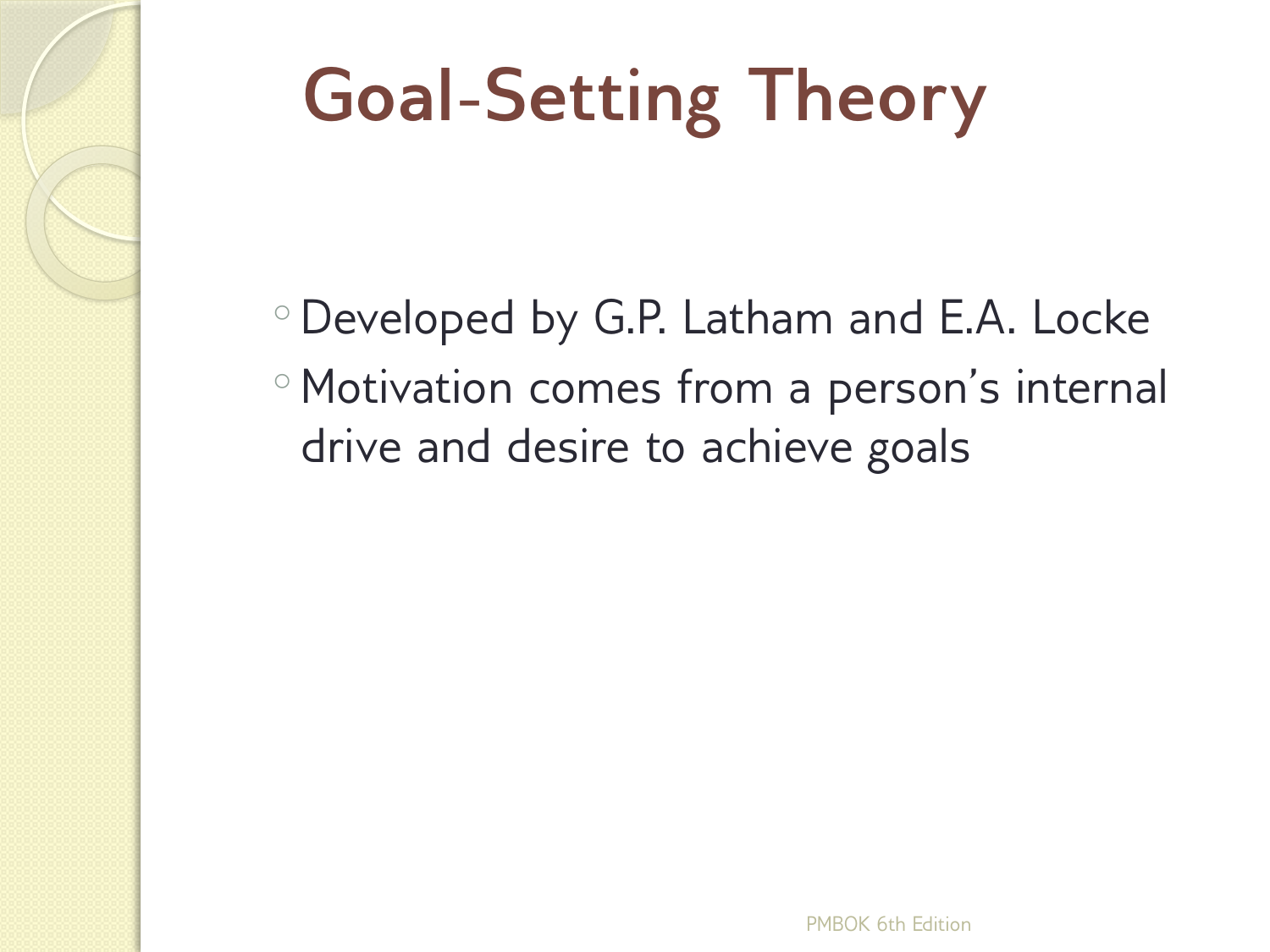

# Goal-Setting Theory

Developed by G.P. Latham and E.A. Locke
Motivation comes from a person’s internal drive and desire to achieve goals
PMBOK 6th Edition